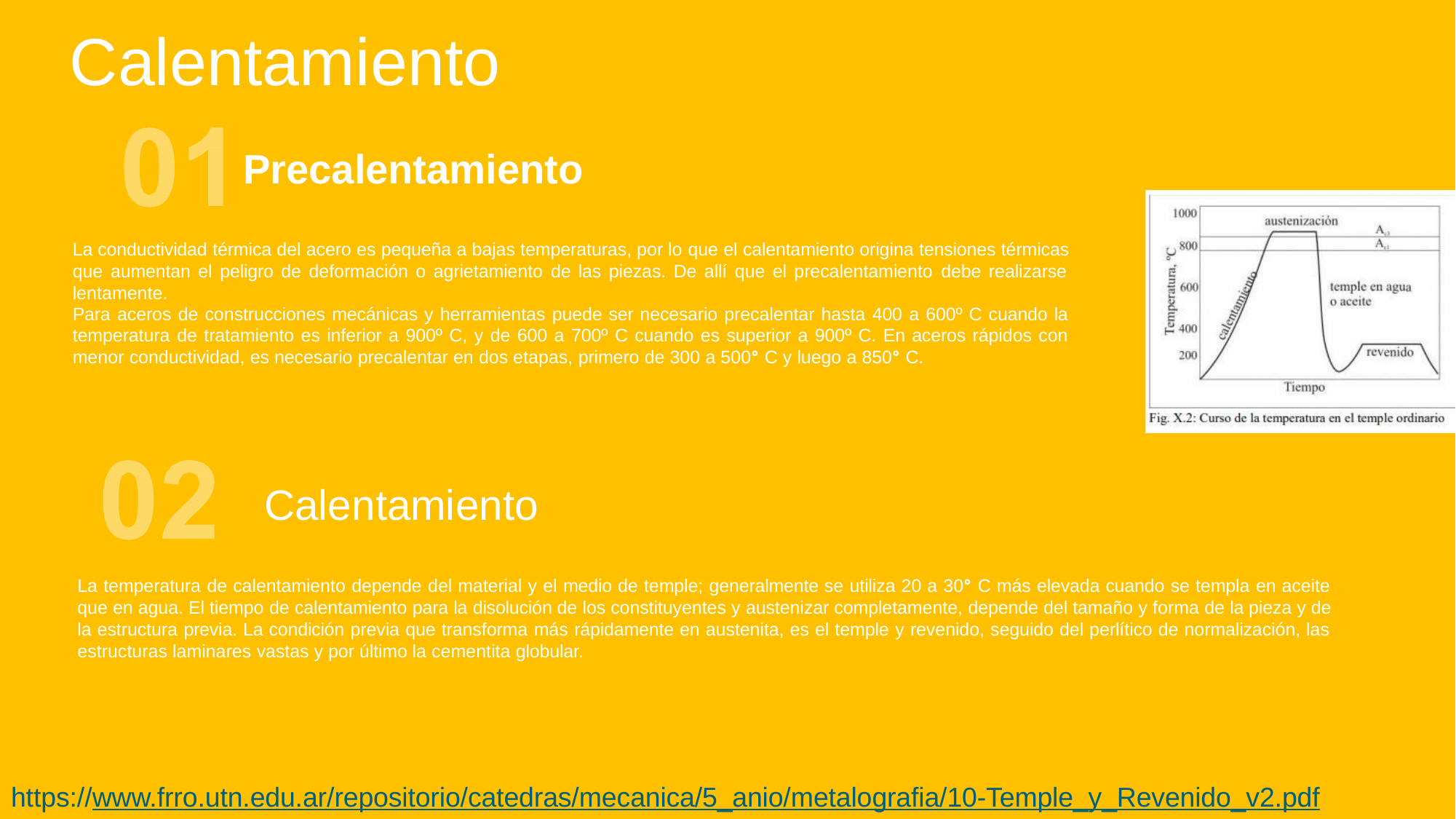

# Calentamiento

Precalentamiento

La conductividad térmica del acero es pequeña a bajas temperaturas, por lo que el calentamiento origina tensiones térmicas  que aumentan el peligro de deformación o agrietamiento de las piezas. De allí que el precalentamiento debe realizarse  lentamente.
Para aceros de construcciones mecánicas y herramientas puede ser necesario precalentar hasta 400 a 600º C cuando la  temperatura de tratamiento es inferior a 900º C, y de 600 a 700º C cuando es superior a 900º C. En aceros rápidos con  menor conductividad, es necesario precalentar en dos etapas, primero de 300 a 500° C y luego a 850° C.

Calentamiento
La temperatura de calentamiento depende del material y el medio de temple; generalmente se utiliza 20 a 30° C más elevada cuando se templa en aceite  que en agua. El tiempo de calentamiento para la disolución de los constituyentes y austenizar completamente, depende del tamaño y forma de la pieza y de  la estructura previa. La condición previa que transforma más rápidamente en austenita, es el temple y revenido, seguido del perlítico de normalización, las  estructuras laminares vastas y por último la cementita globular.
https://www.frro.utn.edu.ar/repositorio/catedras/mecanica/5_anio/metalografia/10-Temple_y_Revenido_v2.pdf